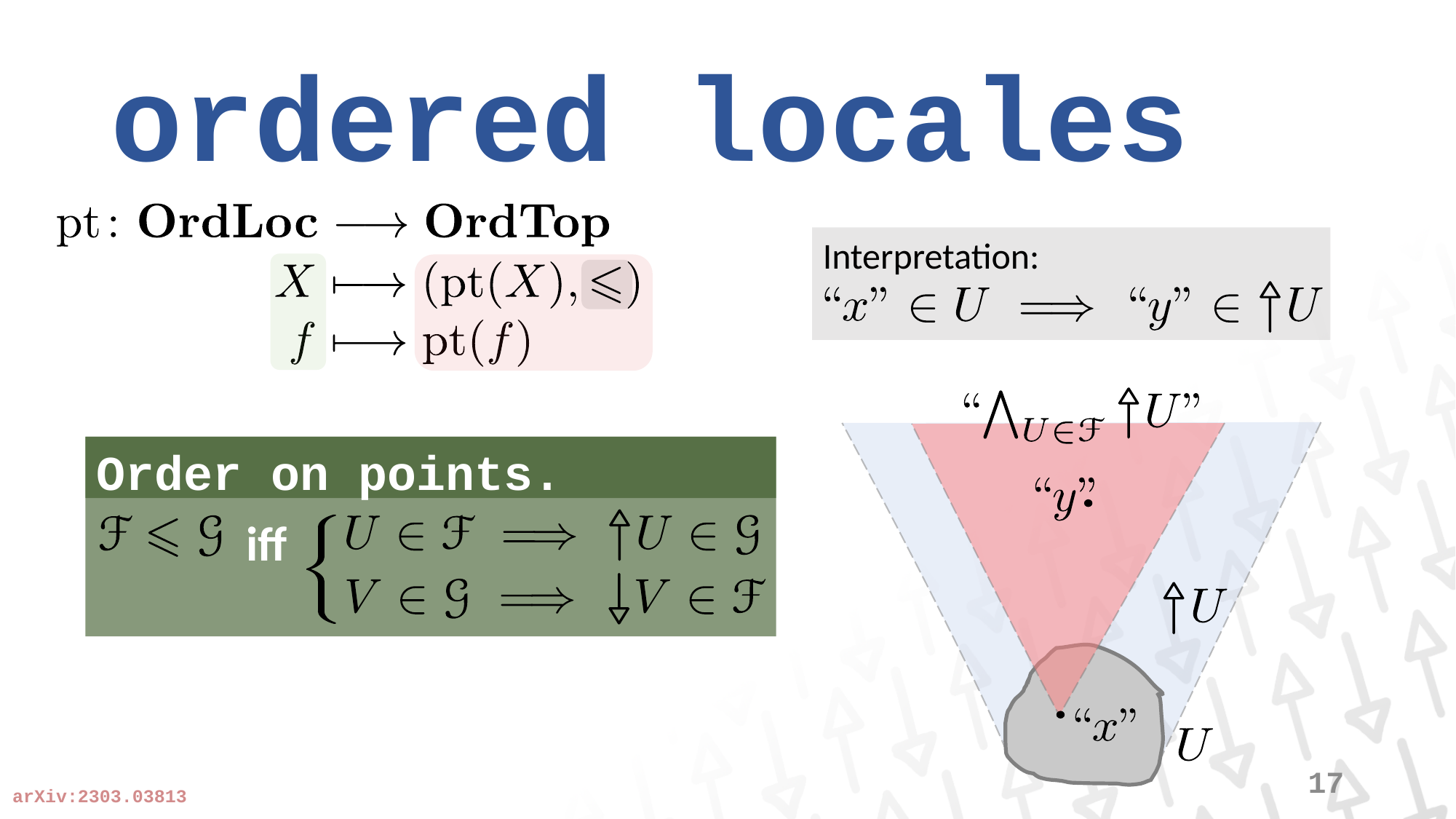

# ordered locales

Interpretation:

Order on points.
           iff

17
arXiv:2303.03813